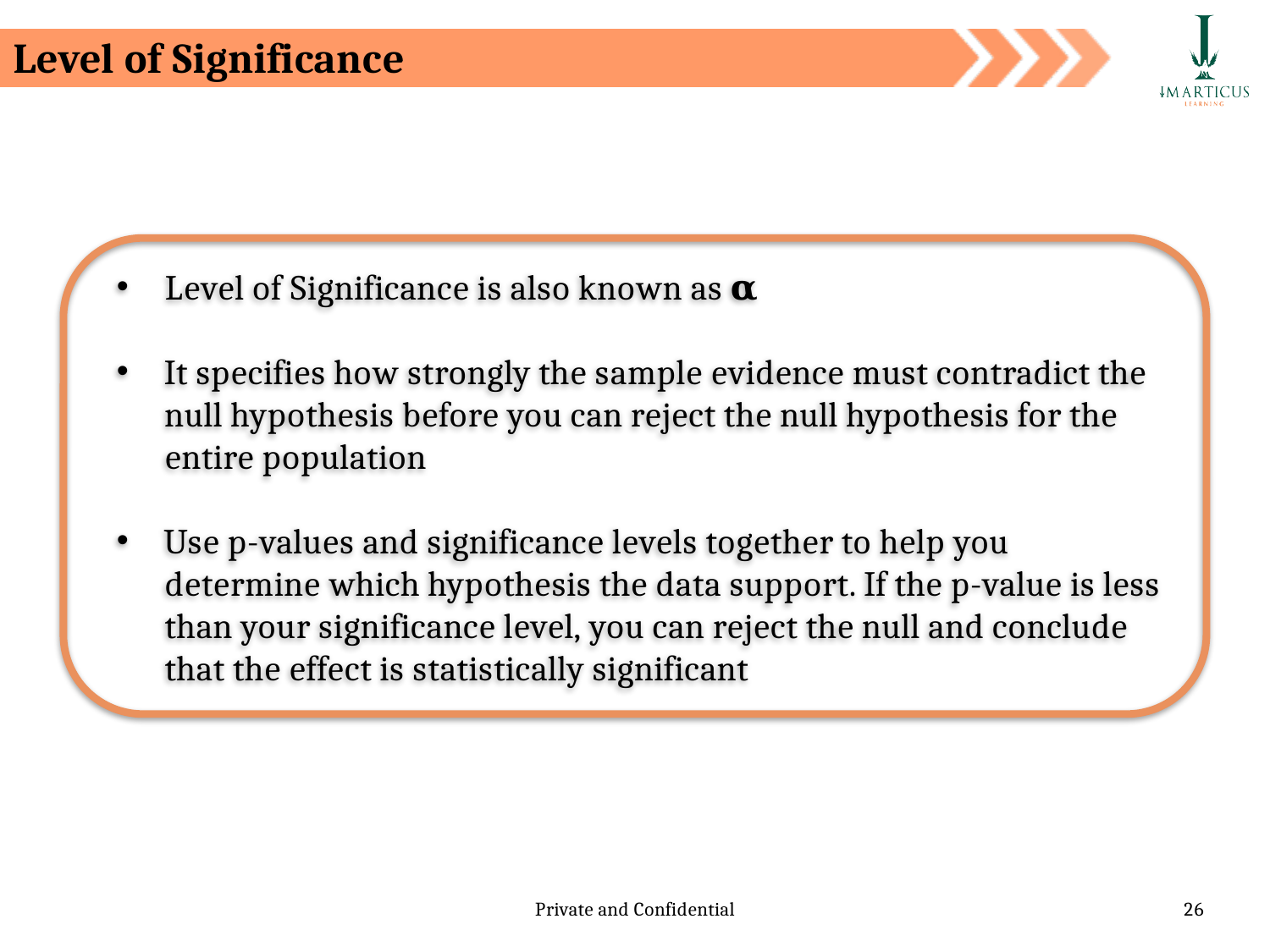

# Level of Significance
Level of Significance is also known as 𝛂

It specifies how strongly the sample evidence must contradict the null hypothesis before you can reject the null hypothesis for the entire population

Use p-values and significance levels together to help you determine which hypothesis the data support. If the p-value is less than your significance level, you can reject the null and conclude that the effect is statistically significant